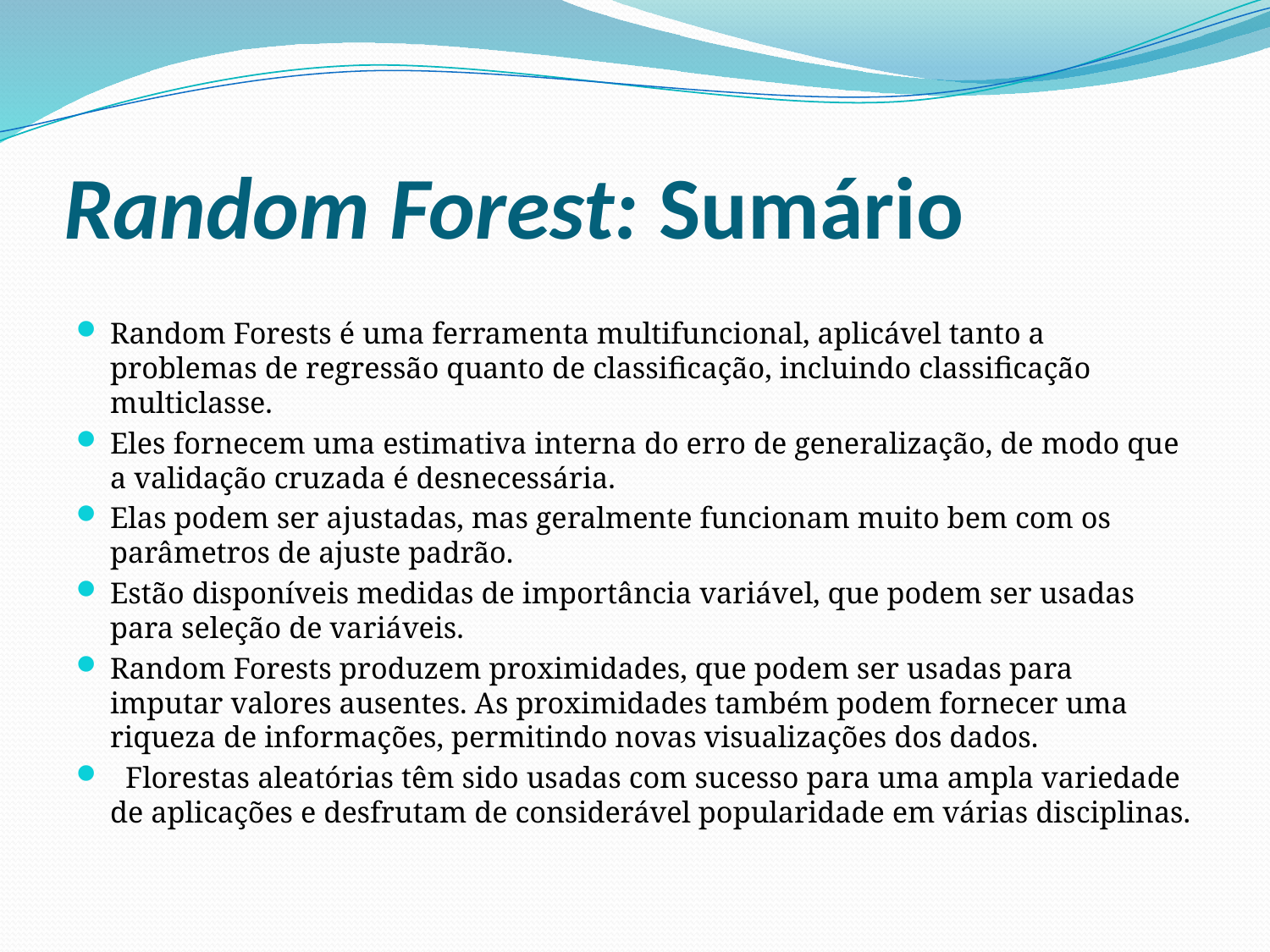

# Random Forest: Sumário

Random Forests é uma ferramenta multifuncional, aplicável tanto a problemas de regressão quanto de classificação, incluindo classificação multiclasse.
Eles fornecem uma estimativa interna do erro de generalização, de modo que a validação cruzada é desnecessária.
Elas podem ser ajustadas, mas geralmente funcionam muito bem com os parâmetros de ajuste padrão.
Estão disponíveis medidas de importância variável, que podem ser usadas para seleção de variáveis.
Random Forests produzem proximidades, que podem ser usadas para imputar valores ausentes. As proximidades também podem fornecer uma riqueza de informações, permitindo novas visualizações dos dados.
  Florestas aleatórias têm sido usadas com sucesso para uma ampla variedade de aplicações e desfrutam de considerável popularidade em várias disciplinas.